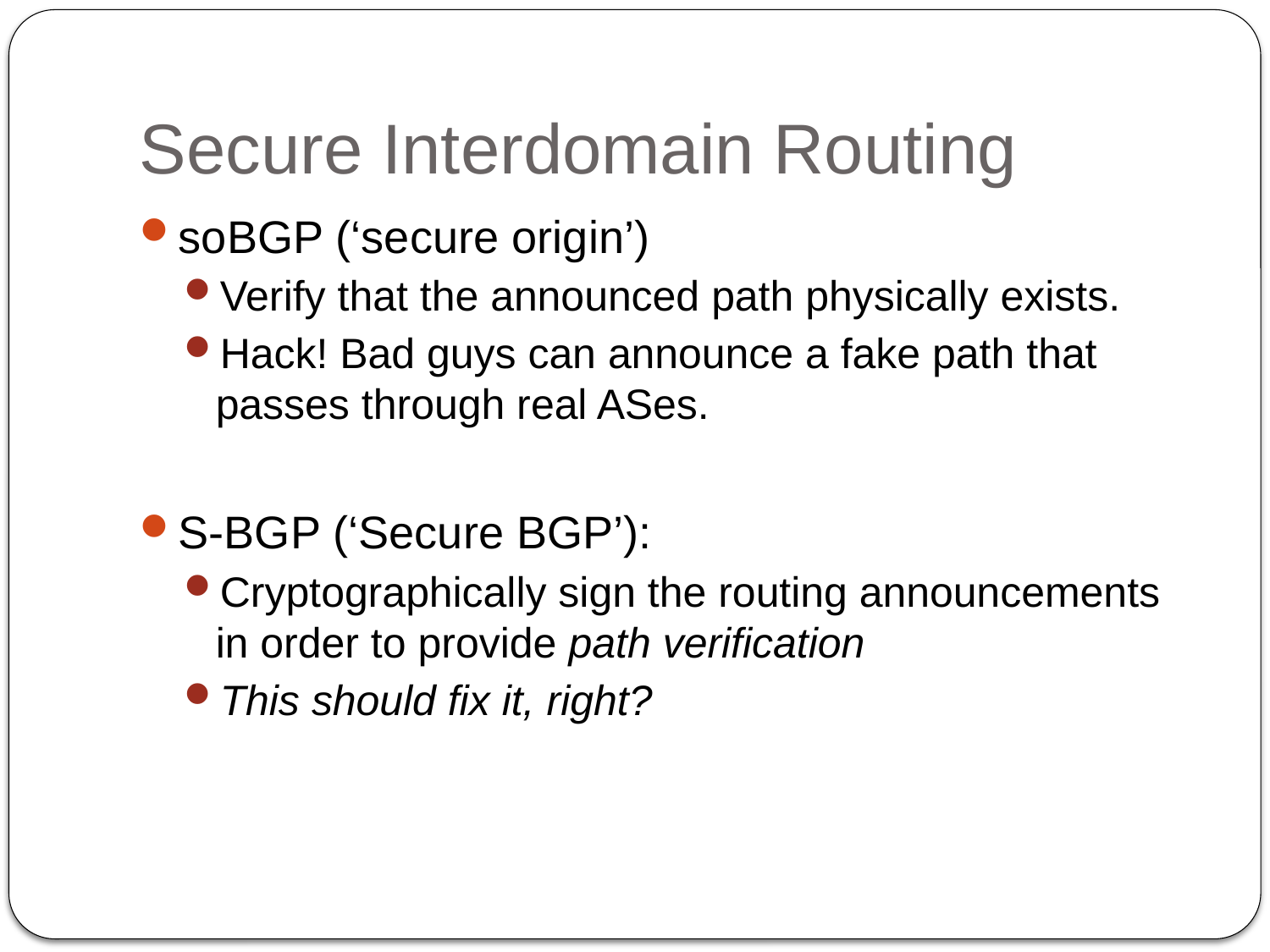

# Secure Interdomain Routing
soBGP (‘secure origin’)
Verify that the announced path physically exists.
Hack! Bad guys can announce a fake path that passes through real ASes.

S-BGP (‘Secure BGP’):
Cryptographically sign the routing announcements in order to provide path verification
This should fix it, right?